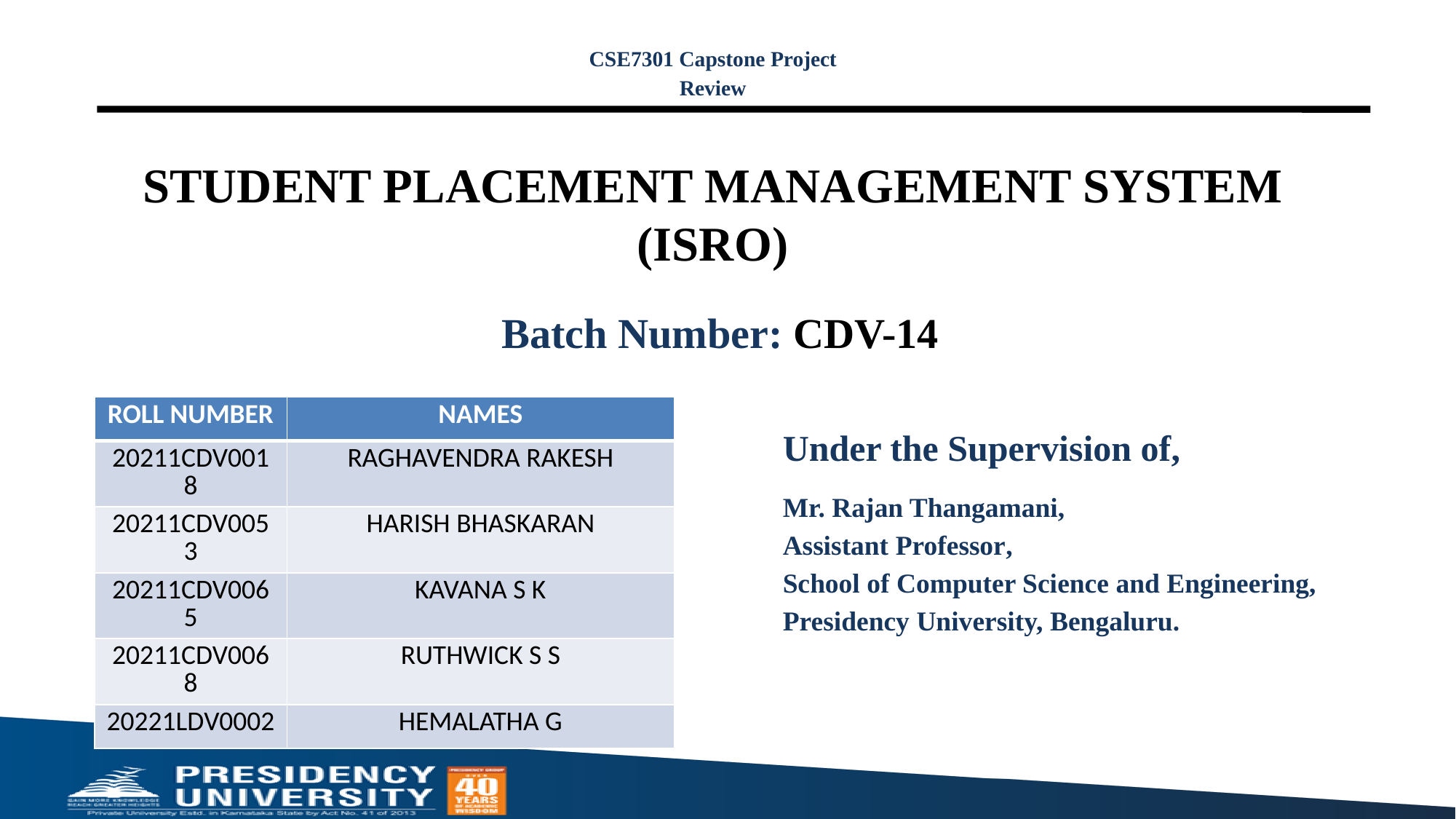

CSE7301 Capstone Project
Review
# STUDENT PLACEMENT MANAGEMENT SYSTEM (ISRO)
Batch Number: CDV-14

| ROLL NUMBER | NAMES |
| --- | --- |
| 20211CDV0018 | RAGHAVENDRA RAKESH |
| 20211CDV0053 | HARISH BHASKARAN |
| 20211CDV0065 | KAVANA S K |
| 20211CDV0068 | RUTHWICK S S |
| 20221LDV0002 | HEMALATHA G |
Under the Supervision of,
Mr. Rajan Thangamani,
Assistant Professor,
School of Computer Science and Engineering,
Presidency University, Bengaluru.